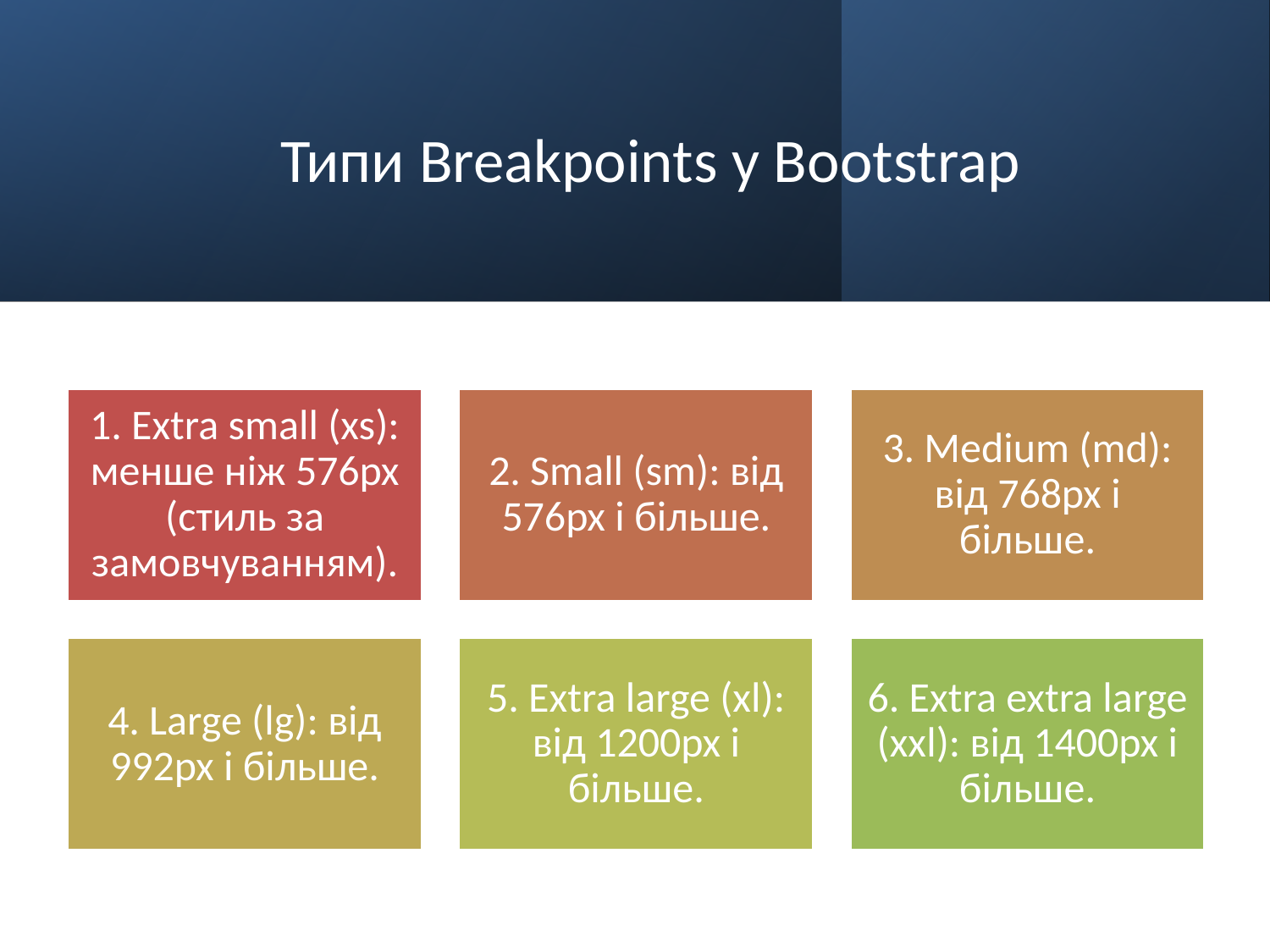

# Типи Breakpoints у Bootstrap
1. Extra small (xs): менше ніж 576px (стиль за замовчуванням).
2. Small (sm): від 576px і більше.
3. Medium (md): від 768px і більше.
4. Large (lg): від 992px і більше.
5. Extra large (xl): від 1200px і більше.
6. Extra extra large (xxl): від 1400px і більше.